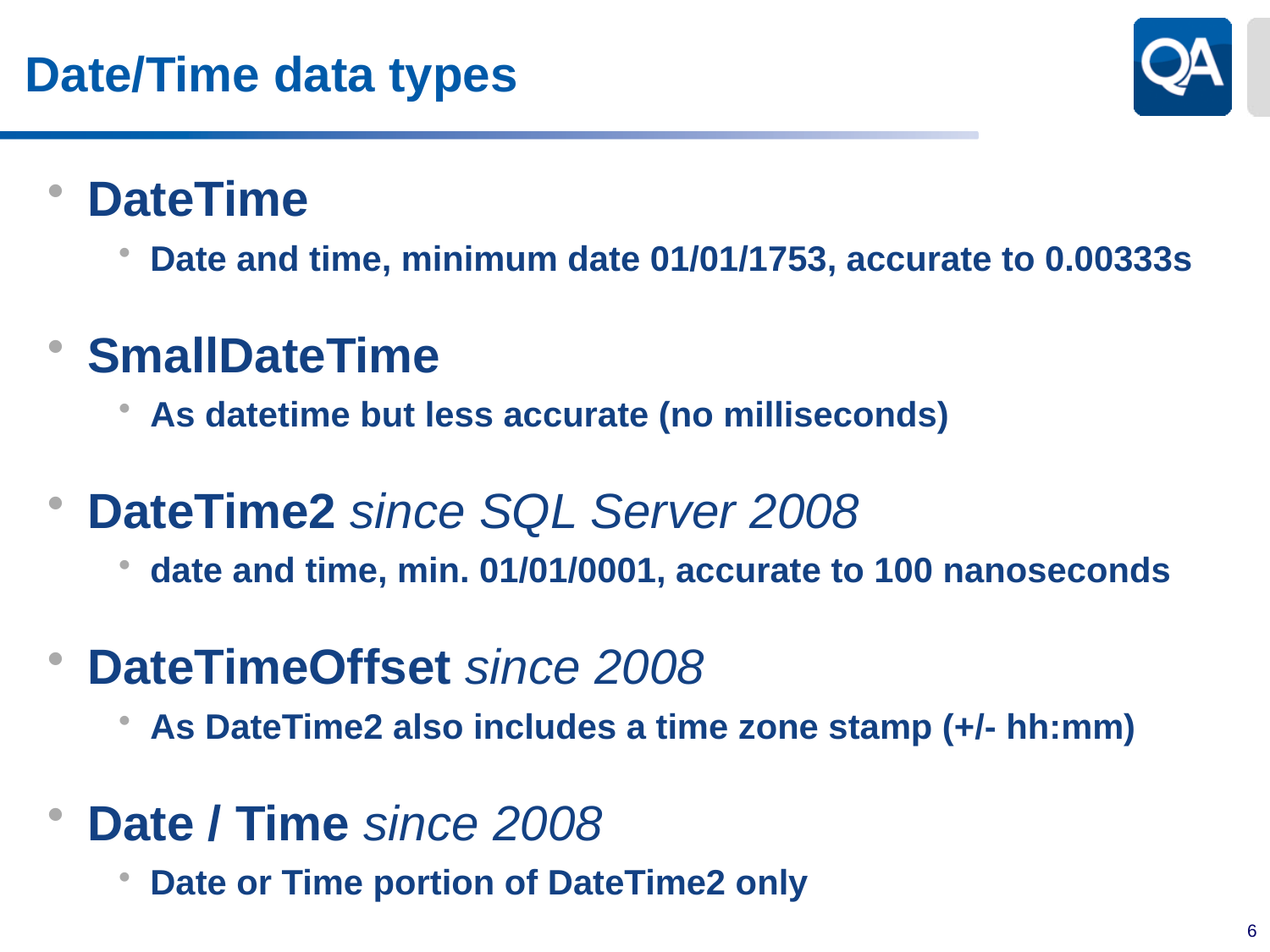

# Date/Time data types
DateTime
Date and time, minimum date 01/01/1753, accurate to 0.00333s
SmallDateTime
As datetime but less accurate (no milliseconds)
DateTime2 since SQL Server 2008
date and time, min. 01/01/0001, accurate to 100 nanoseconds
DateTimeOffset since 2008
As DateTime2 also includes a time zone stamp (+/- hh:mm)
Date / Time since 2008
Date or Time portion of DateTime2 only